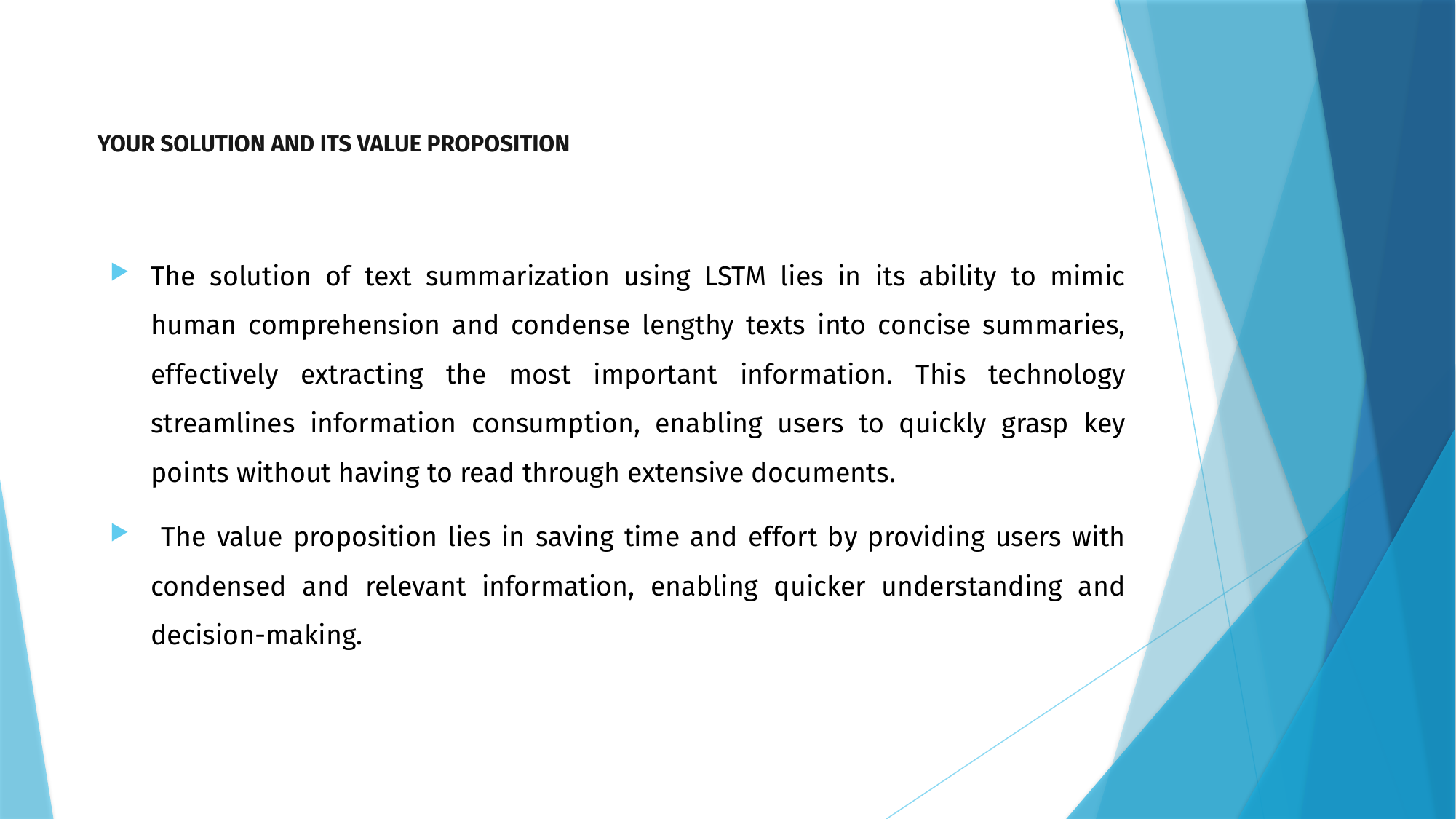

# YOUR SOLUTION AND ITS VALUE PROPOSITION
The solution of text summarization using LSTM lies in its ability to mimic human comprehension and condense lengthy texts into concise summaries, effectively extracting the most important information. This technology streamlines information consumption, enabling users to quickly grasp key points without having to read through extensive documents.
 The value proposition lies in saving time and effort by providing users with condensed and relevant information, enabling quicker understanding and decision-making.